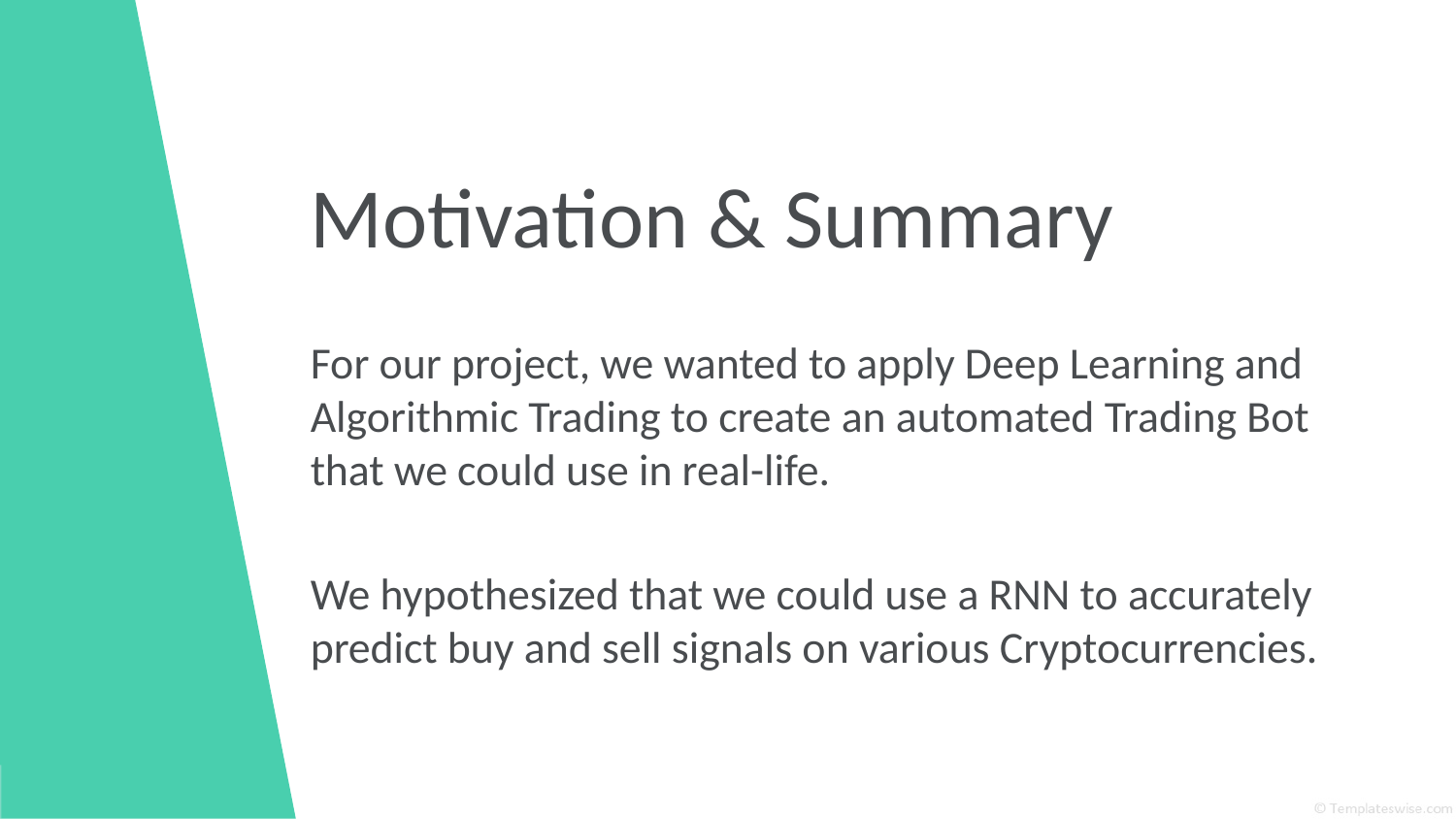

# Motivation & Summary
For our project, we wanted to apply Deep Learning and Algorithmic Trading to create an automated Trading Bot that we could use in real-life.

We hypothesized that we could use a RNN to accurately predict buy and sell signals on various Cryptocurrencies.